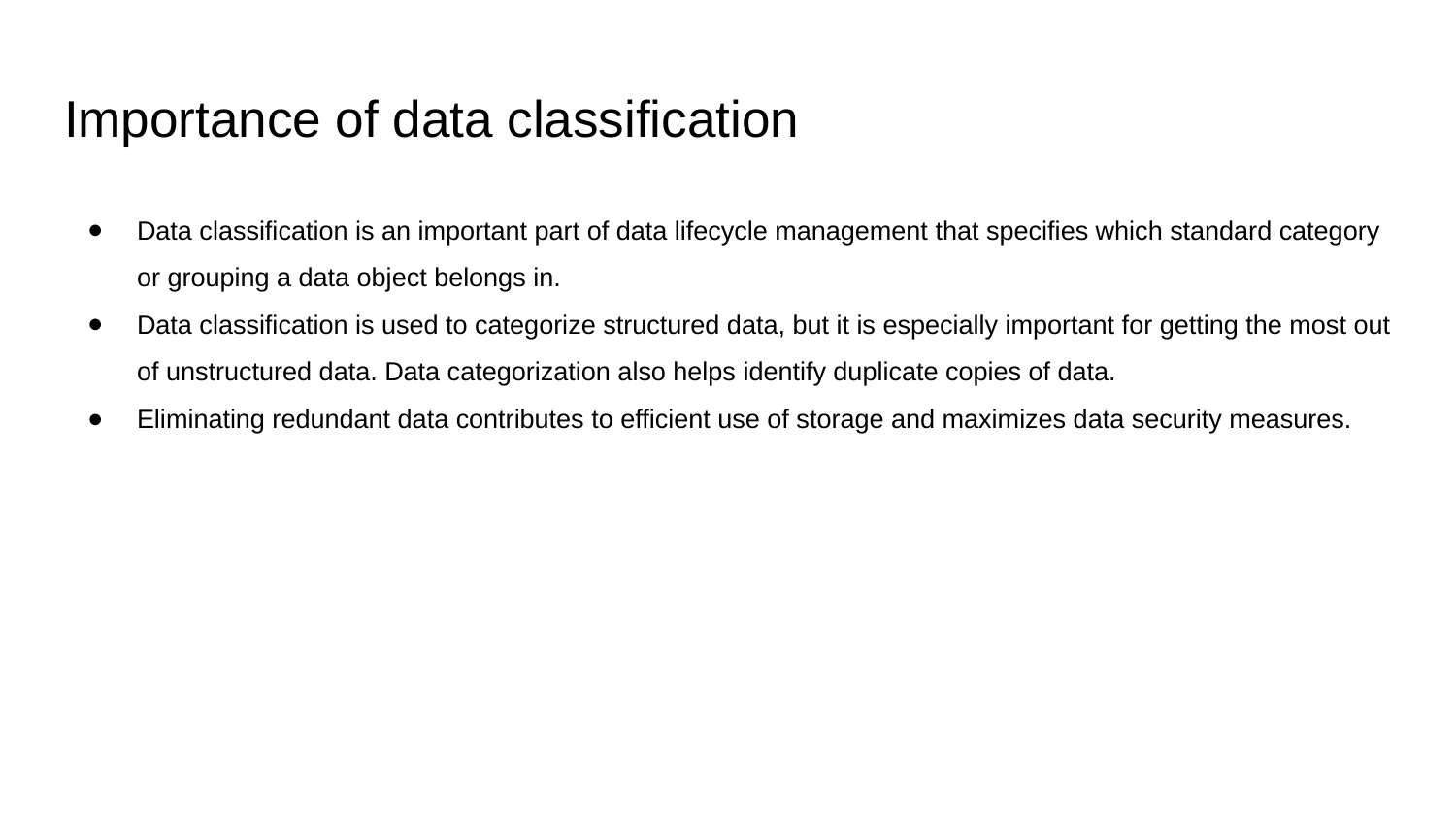

# Importance of data classification
Data classification is an important part of data lifecycle management that specifies which standard category or grouping a data object belongs in.
Data classification is used to categorize structured data, but it is especially important for getting the most out of unstructured data. Data categorization also helps identify duplicate copies of data.
Eliminating redundant data contributes to efficient use of storage and maximizes data security measures.